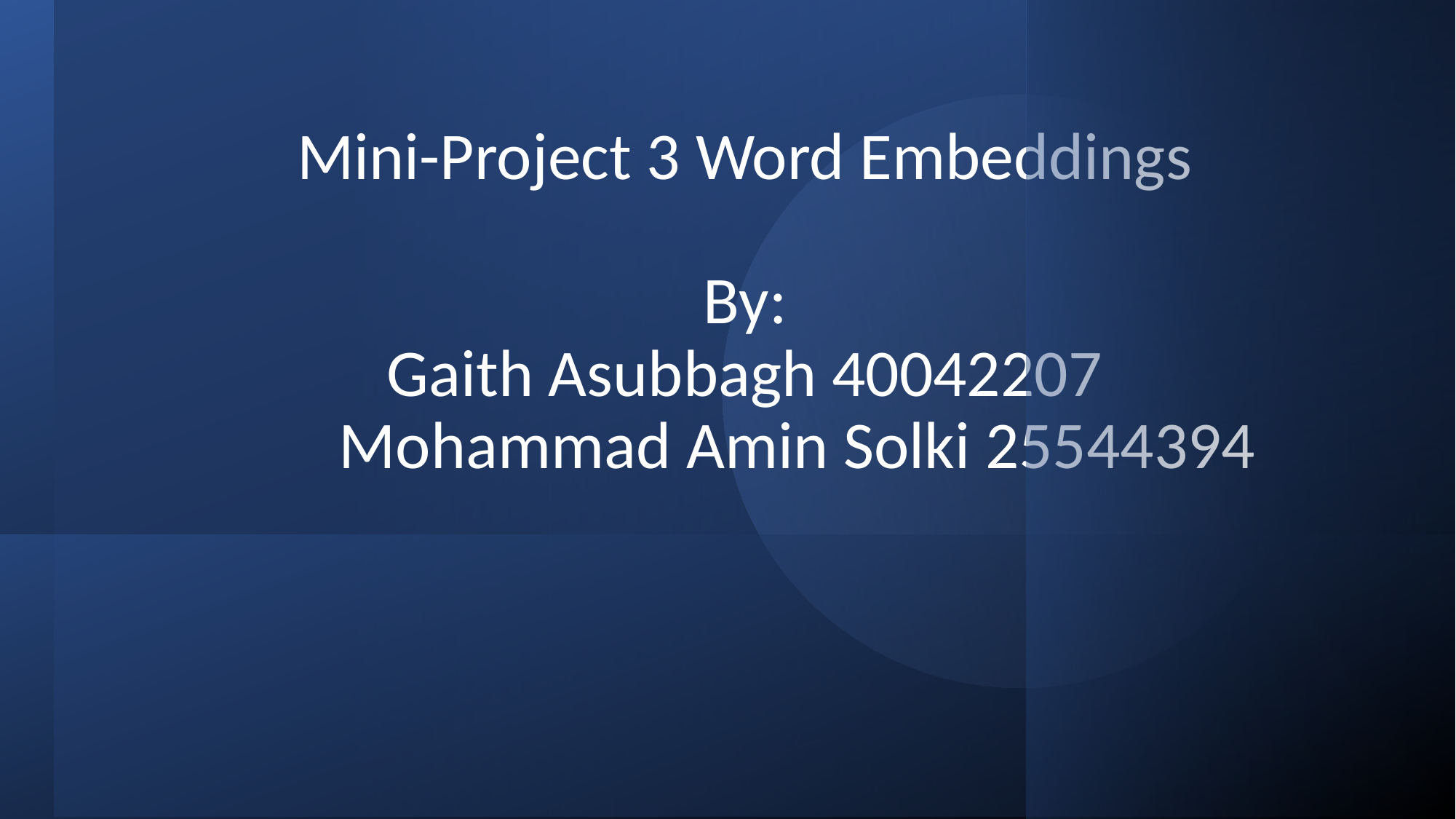

# Mini-Project 3 Word Embeddings By: Gaith Asubbagh 40042207 Mohammad Amin Solki 25544394